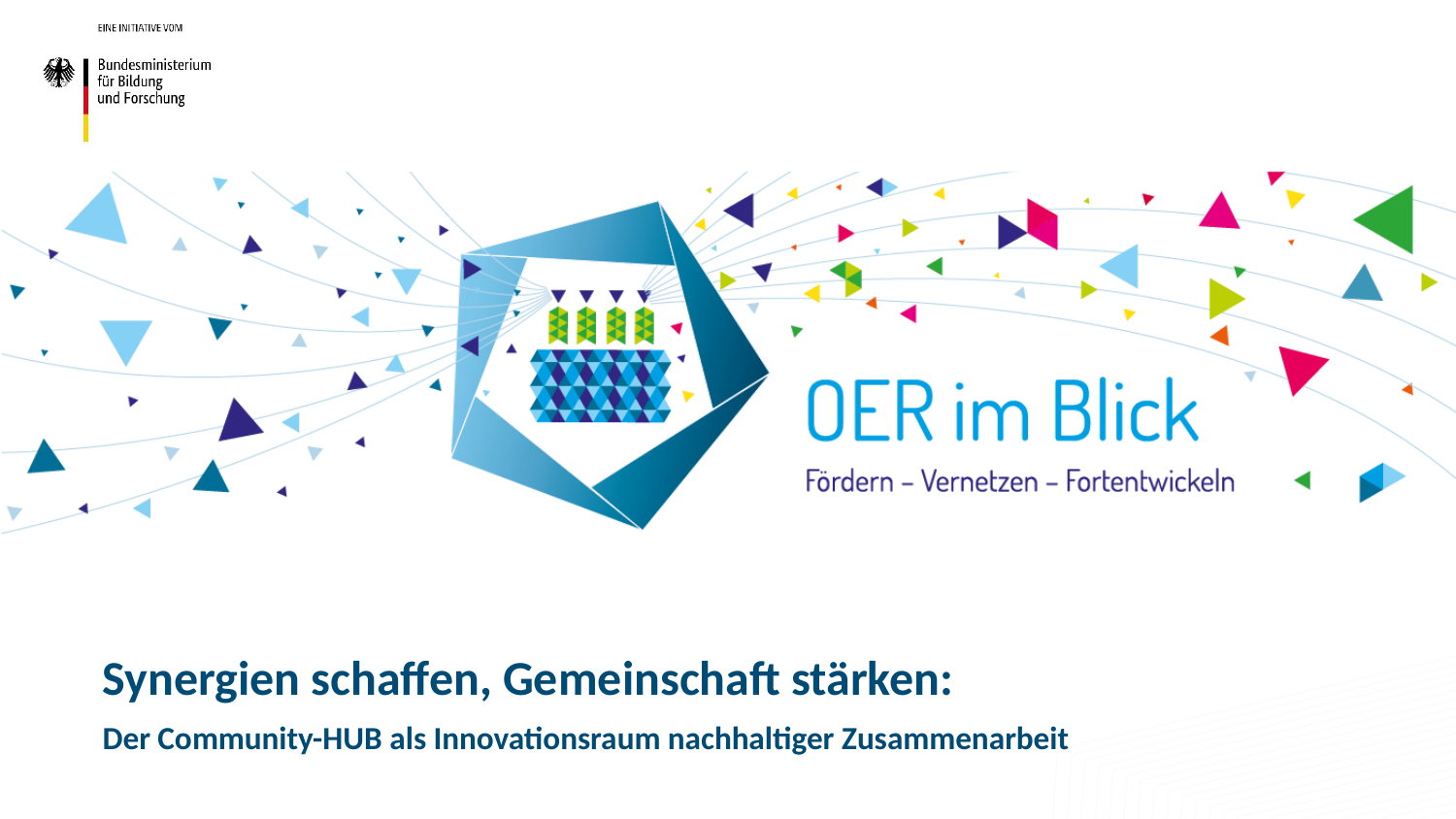

Synergien schaffen, Gemeinschaft stärken:
Der Community-HUB als Innovationsraum nachhaltiger Zusammenarbeit